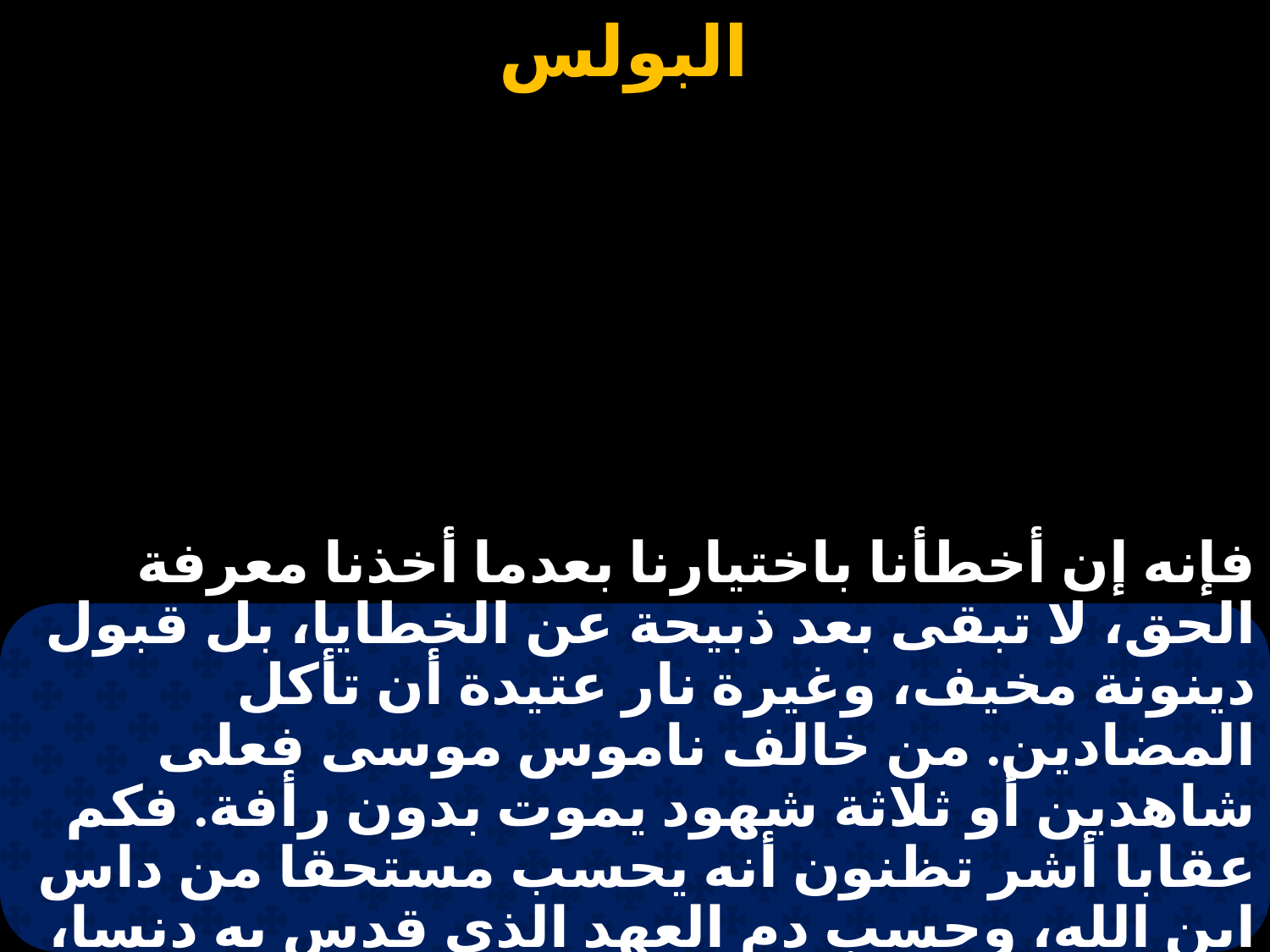

# فإنه إن أخطأنا باختيارنا بعدما أخذنا معرفة الحق، لا تبقى بعد ذبيحة عن الخطايا، بل قبول دينونة مخيف، وغيرة نار عتيدة أن تأكل المضادين. من خالف ناموس موسى فعلى شاهدين أو ثلاثة شهود يموت بدون رأفة. فكم عقابا أشر تظنون أنه يحسب مستحقا من داس ابن الله، وحسب دم العهد الذي قدس به دنسا، وازدرى بروح النعمة؟